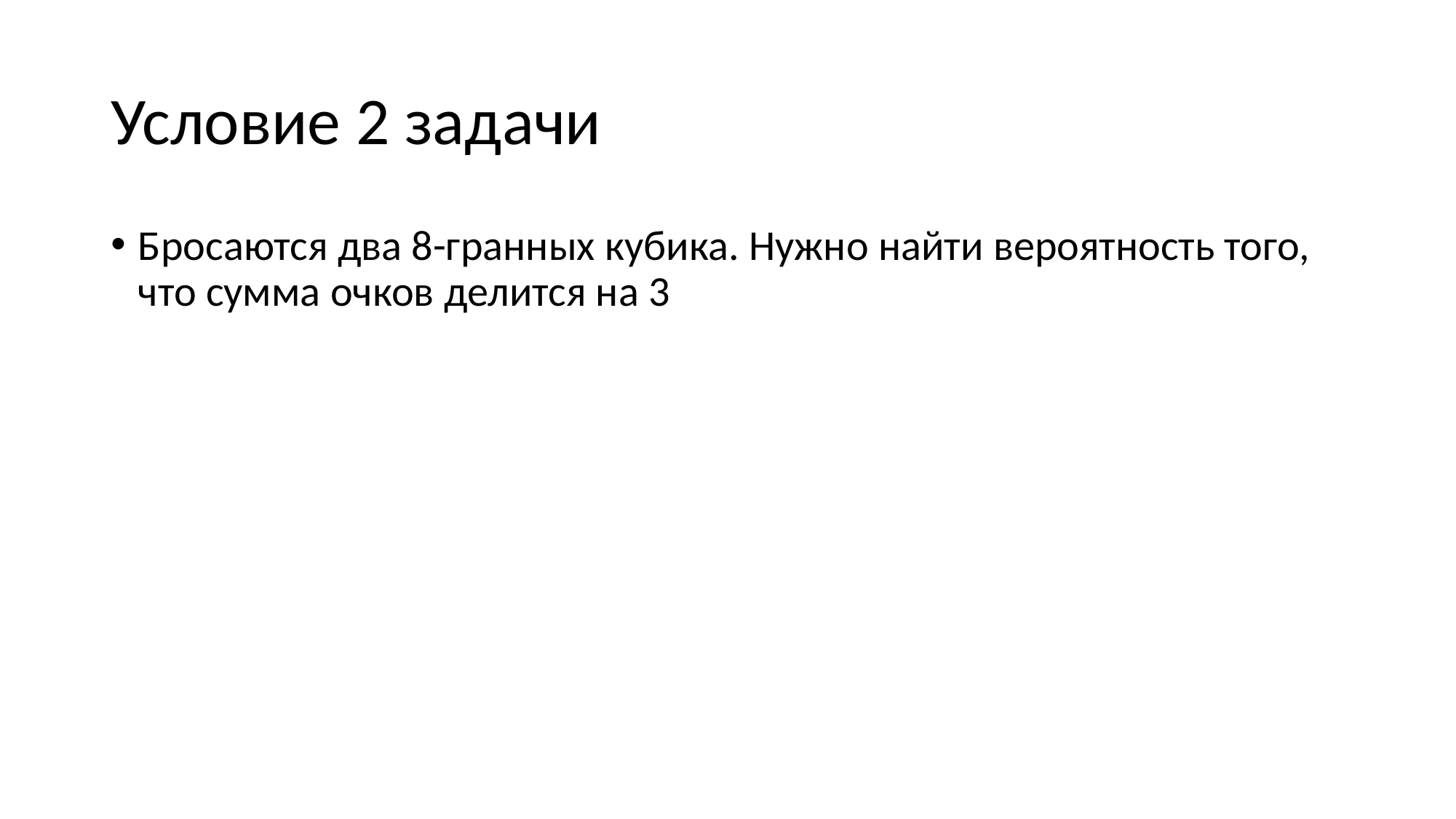

# Условие 2 задачи
Бросаются два 8-гранных кубика. Нужно найти вероятность того, что сумма очков делится на 3